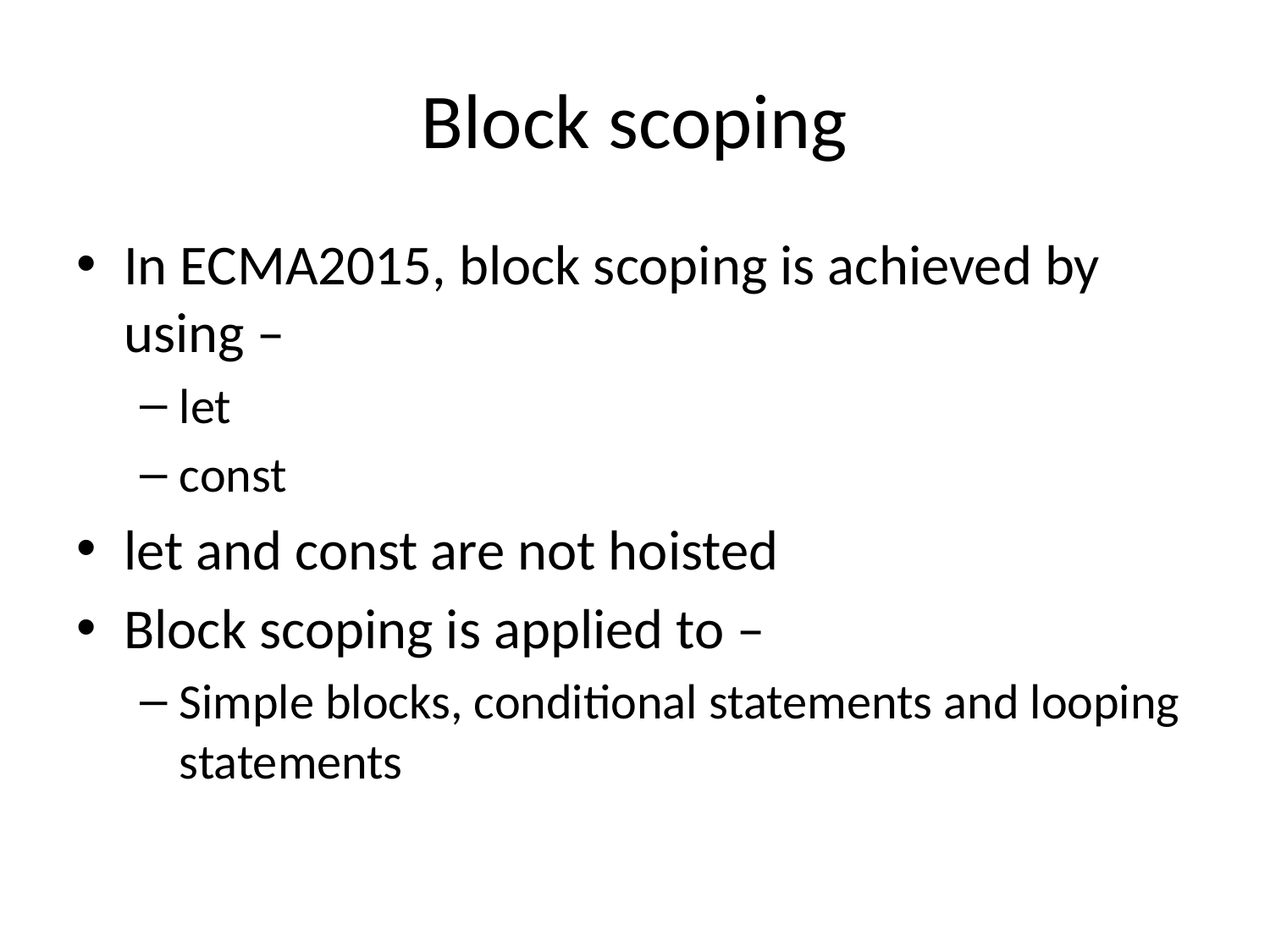

# Block scoping
In ECMA2015, block scoping is achieved by using –
let
const
let and const are not hoisted
Block scoping is applied to –
Simple blocks, conditional statements and looping statements